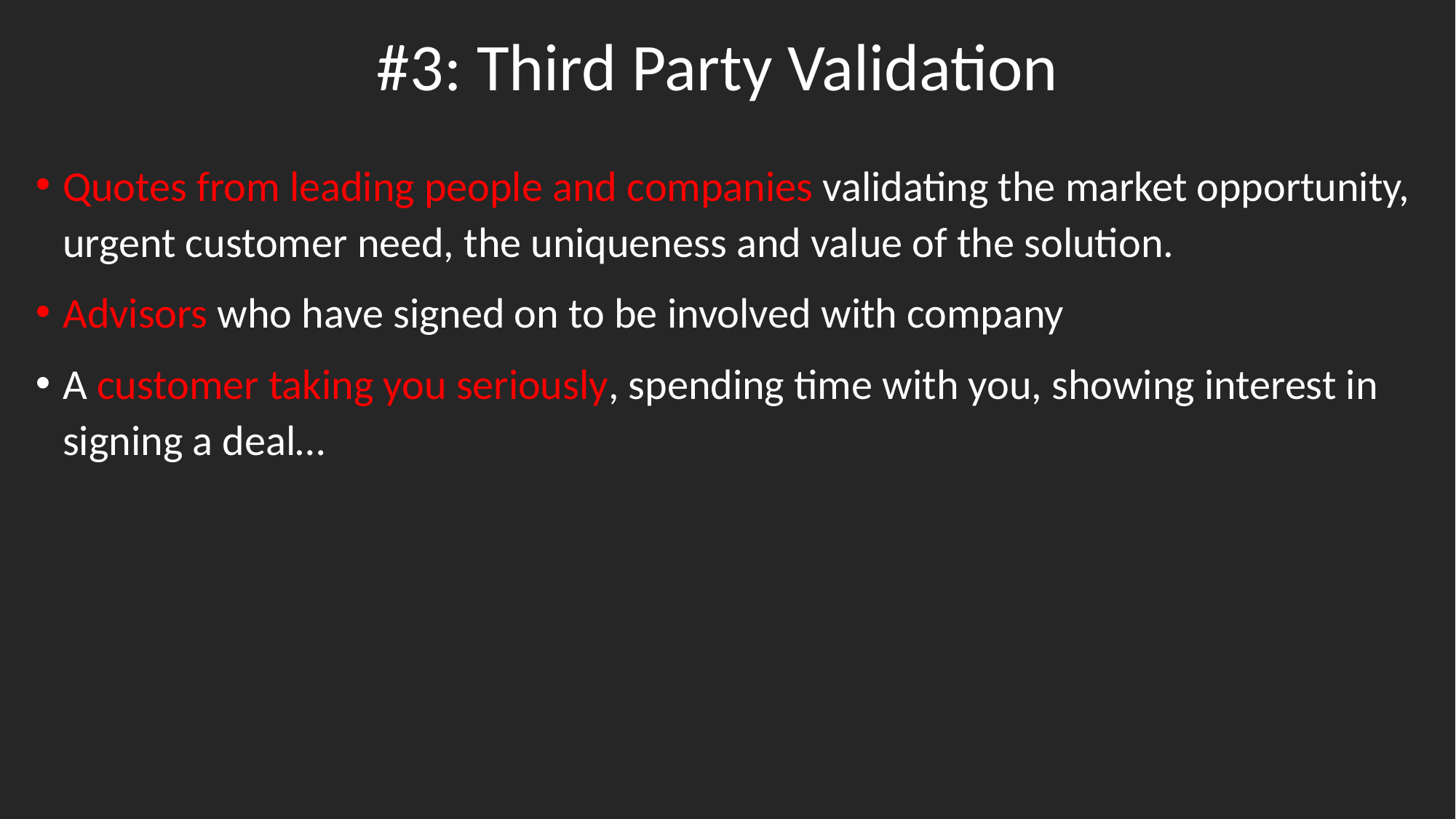

# #3: Third Party Validation
Quotes from leading people and companies validating the market opportunity, urgent customer need, the uniqueness and value of the solution.
Advisors who have signed on to be involved with company
A customer taking you seriously, spending time with you, showing interest in signing a deal…